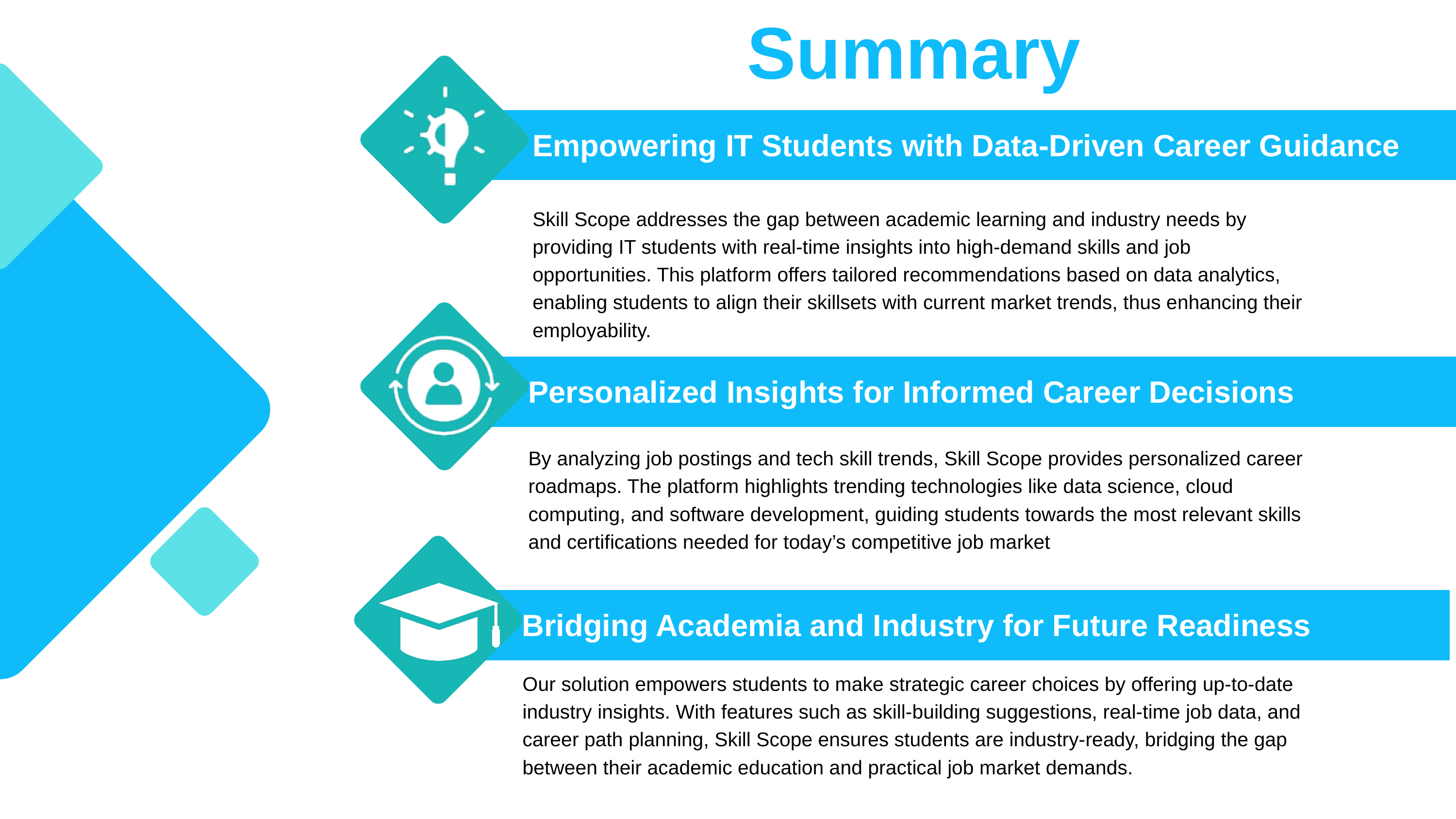

Summary

Empowering IT Students with Data-Driven Career Guidance

Skill Scope addresses the gap between academic learning and industry needs by providing IT students with real-time insights into high-demand skills and job opportunities. This platform offers tailored recommendations based on data analytics, enabling students to align their skillsets with current market trends, thus enhancing their employability.

Personalized Insights for Informed Career Decisions

By analyzing job postings and tech skill trends, Skill Scope provides personalized career roadmaps. The platform highlights trending technologies like data science, cloud computing, and software development, guiding students towards the most relevant skills and certifications needed for today’s competitive job market

Bridging Academia and Industry for Future Readiness
Our solution empowers students to make strategic career choices by offering up-to-date industry insights. With features such as skill-building suggestions, real-time job data, and career path planning, Skill Scope ensures students are industry-ready, bridging the gap between their academic education and practical job market demands.